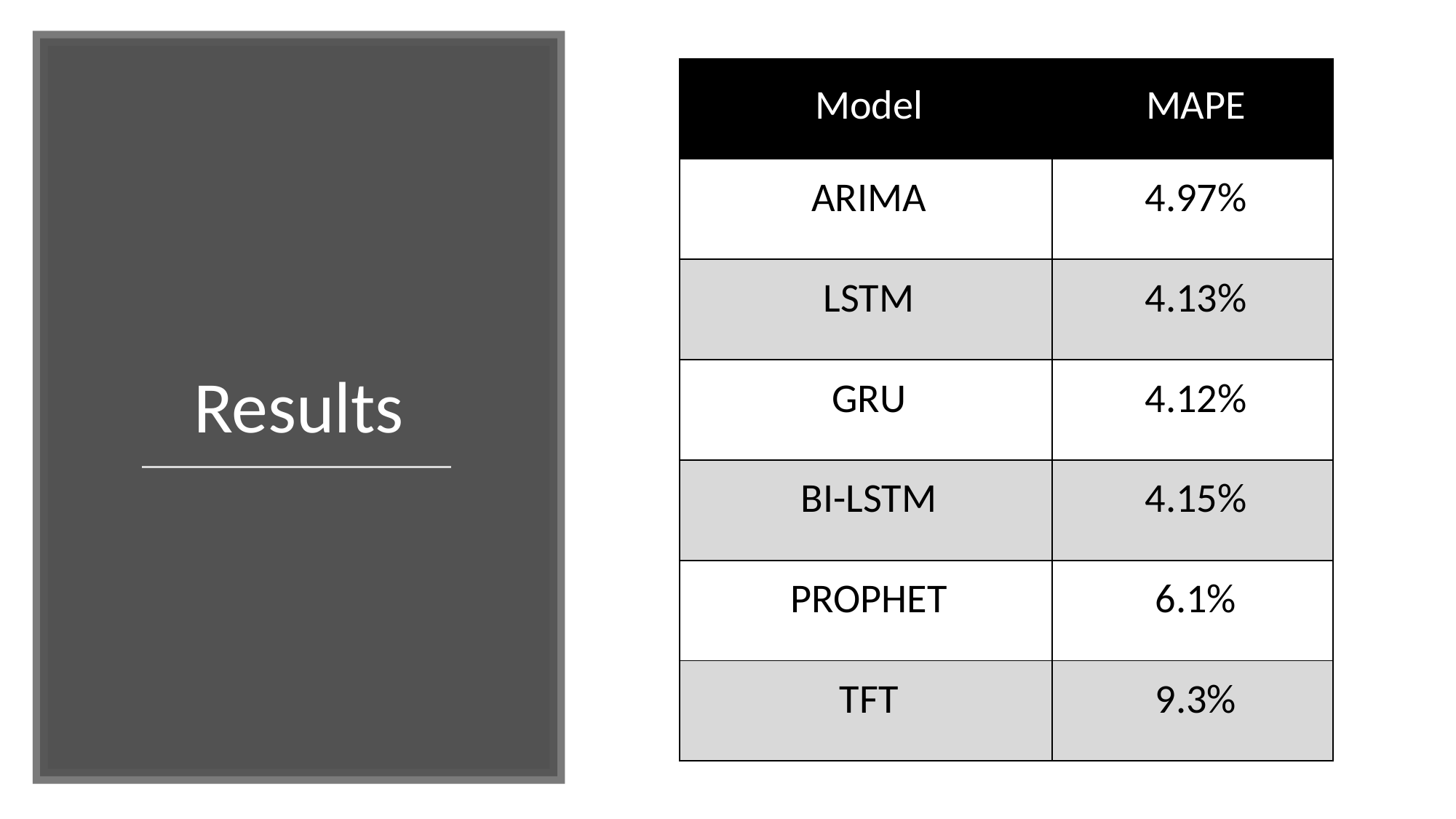

| Model | MAPE |
| --- | --- |
| ARIMA | 4.97% |
| LSTM | 4.13% |
| GRU | 4.12% |
| BI-LSTM | 4.15% |
| PROPHET | 6.1% |
| TFT | 9.3% |
# Results